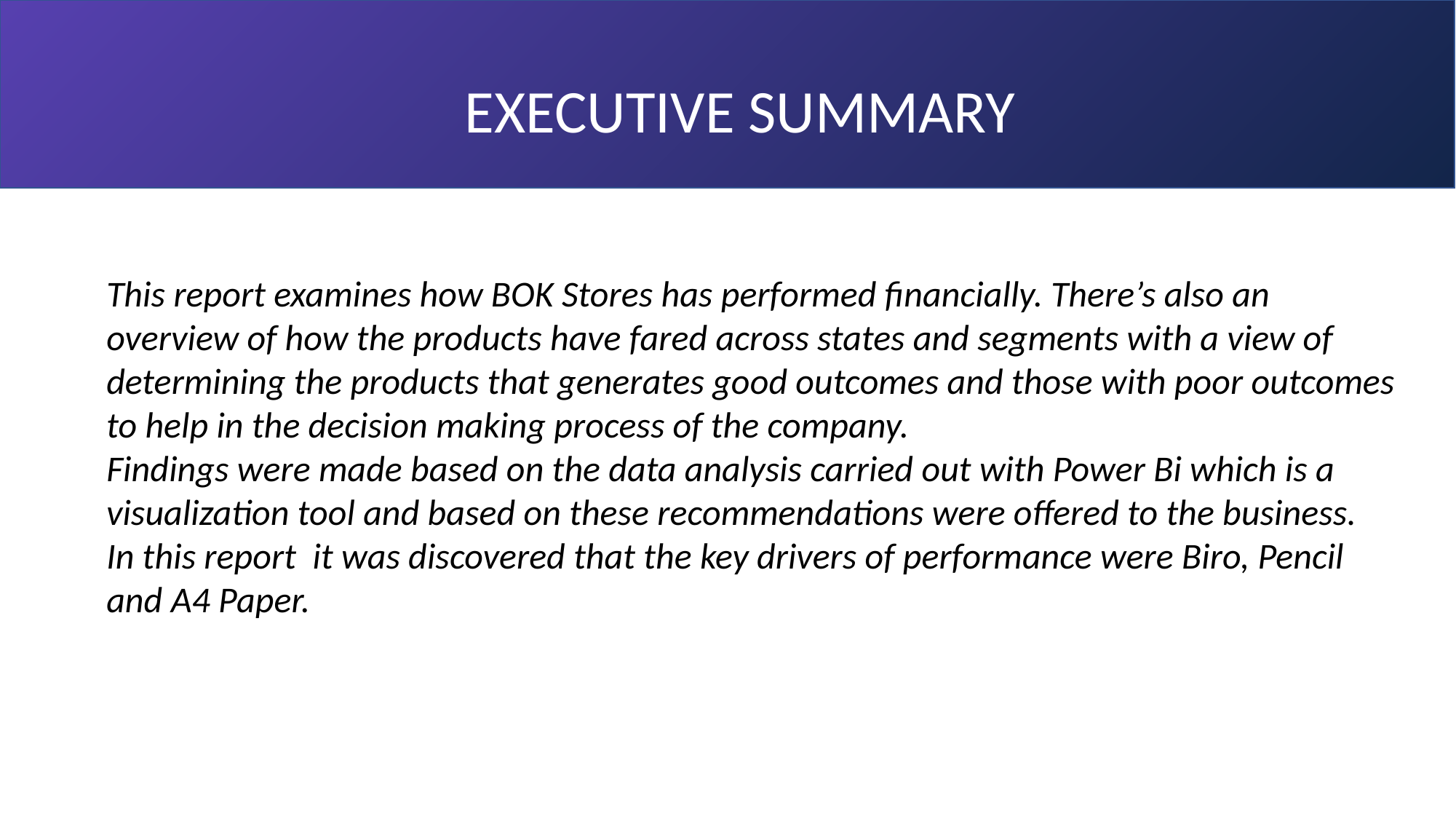

EXECUTIVE SUMMARY
This report examines how BOK Stores has performed financially. There’s also an overview of how the products have fared across states and segments with a view of determining the products that generates good outcomes and those with poor outcomes to help in the decision making process of the company.
Findings were made based on the data analysis carried out with Power Bi which is a visualization tool and based on these recommendations were offered to the business.
In this report  it was discovered that the key drivers of performance were Biro, Pencil and A4 Paper.